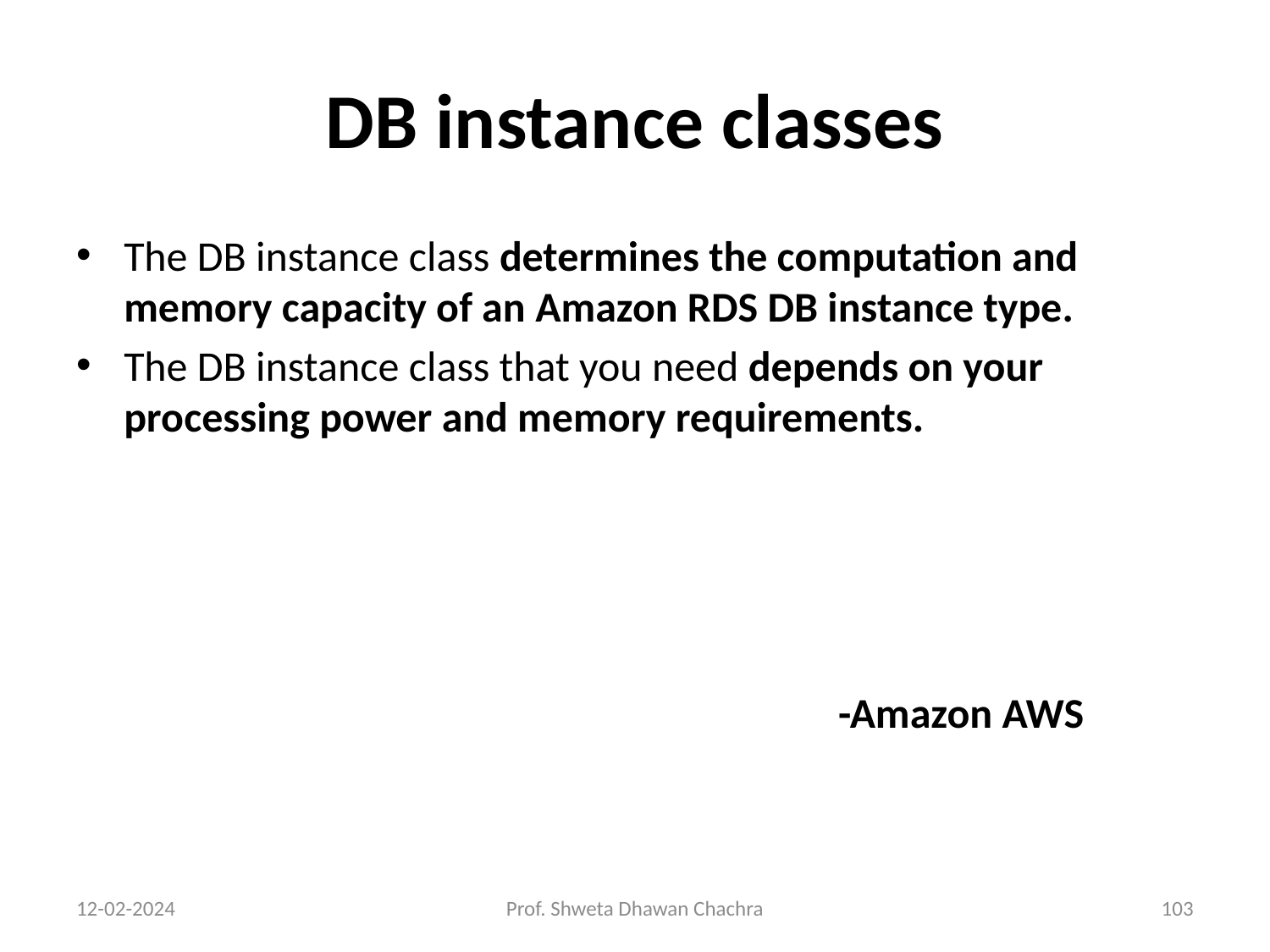

# DB instance classes
The DB instance class determines the computation and memory capacity of an Amazon RDS DB instance type.
The DB instance class that you need depends on your processing power and memory requirements.

						-Amazon AWS
12-02-2024
Prof. Shweta Dhawan Chachra
103